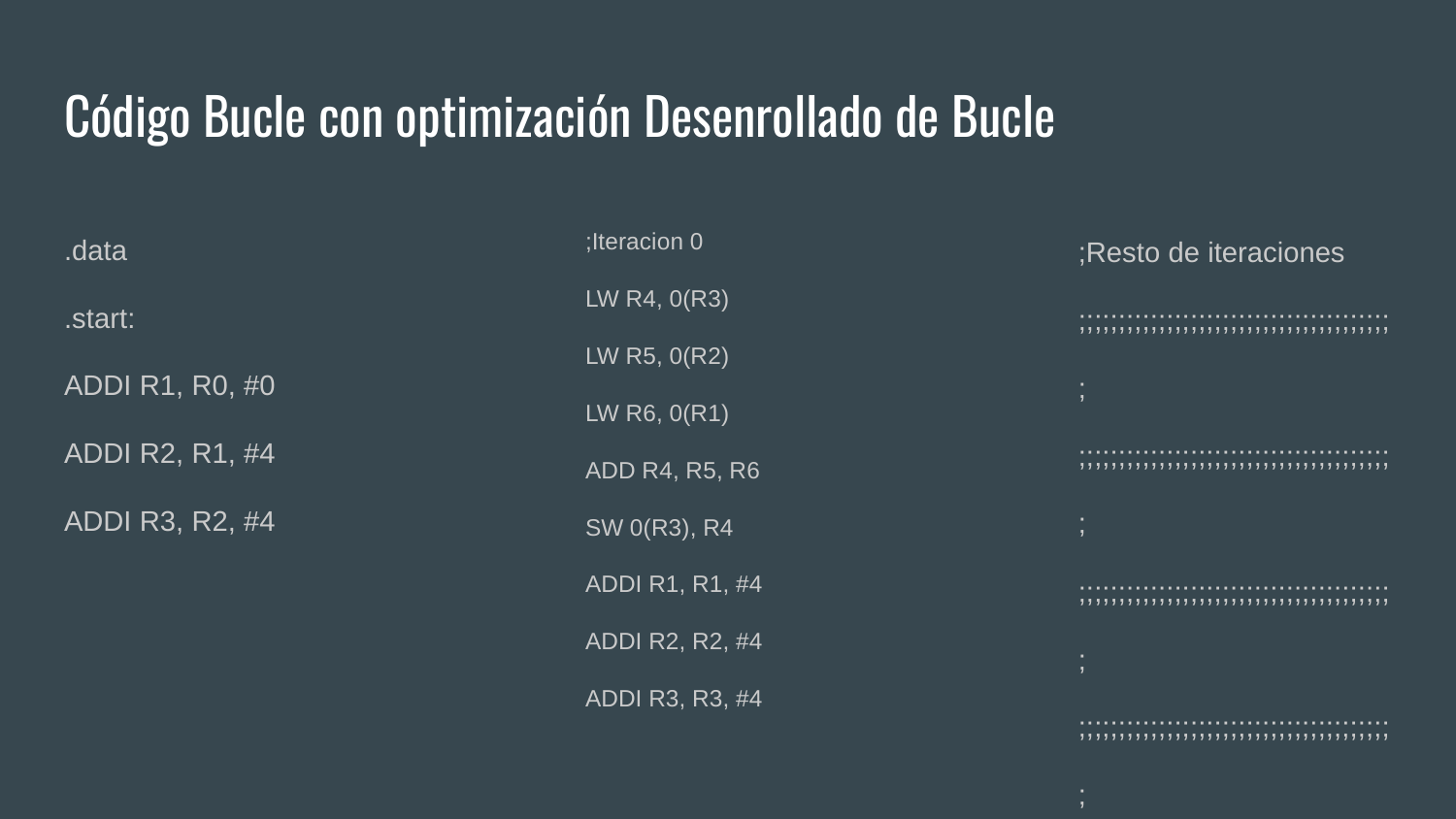

# Código Bucle con optimización Desenrollado de Bucle
.data
.start:
ADDI R1, R0, #0
ADDI R2, R1, #4
ADDI R3, R2, #4

;Iteracion 0
LW R4, 0(R3)
LW R5, 0(R2)
LW R6, 0(R1)
ADD R4, R5, R6
SW 0(R3), R4
ADDI R1, R1, #4
ADDI R2, R2, #4
ADDI R3, R3, #4
;Resto de iteraciones
;;;;;;;;;;;;;;;;;;;;;;;;;;;;;;;;;;;;;;;;
;;;;;;;;;;;;;;;;;;;;;;;;;;;;;;;;;;;;;;;;
;;;;;;;;;;;;;;;;;;;;;;;;;;;;;;;;;;;;;;;;
;;;;;;;;;;;;;;;;;;;;;;;;;;;;;;;;;;;;;;;;
;;;;;;;;;;;;;;;;;;;;;;;;;;;;;;;;;;;;;;;;
NOP
trap #0